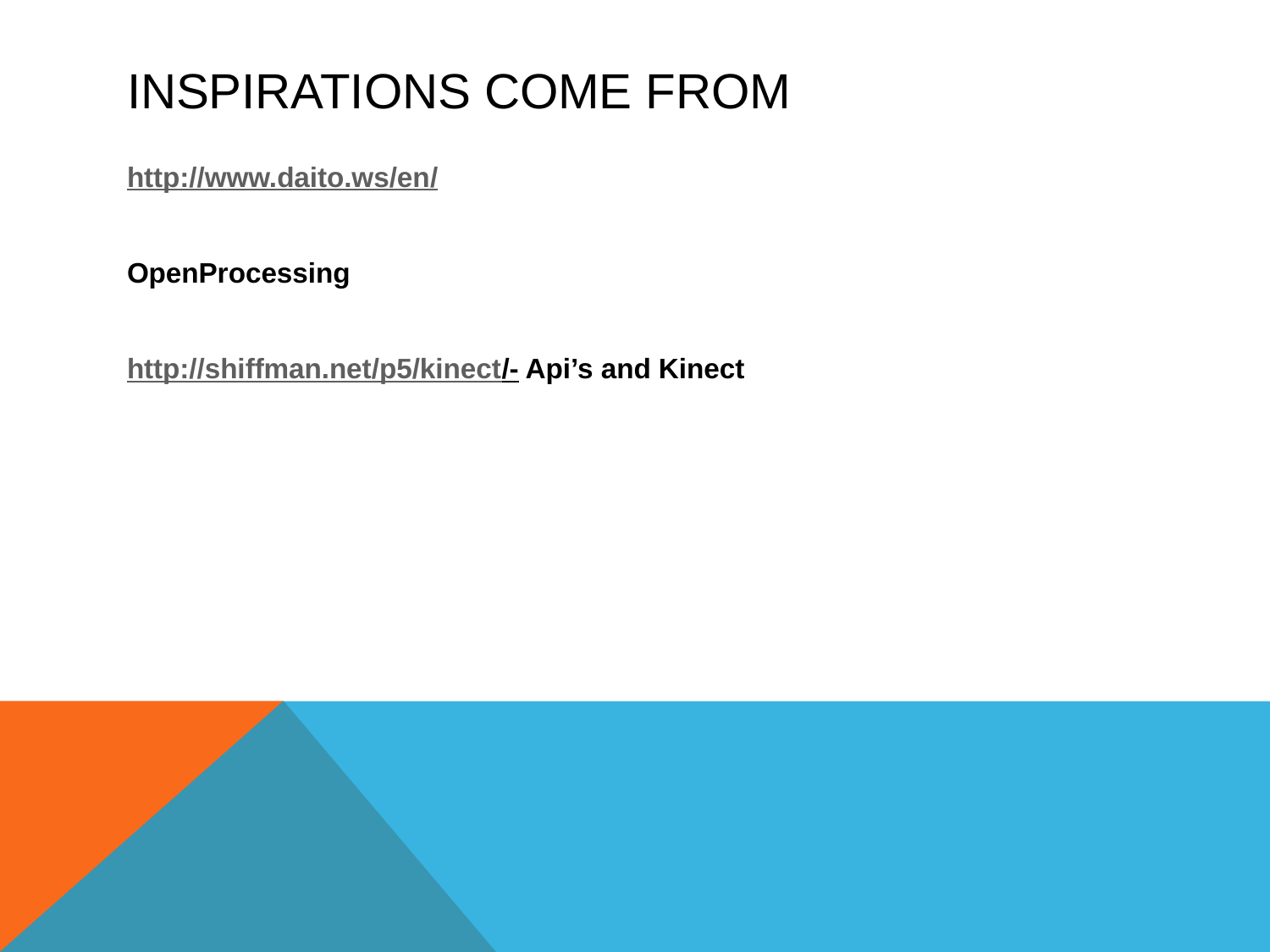

# Inspirations come from
http://www.daito.ws/en/

OpenProcessing

http://shiffman.net/p5/kinect/- Api’s and Kinect